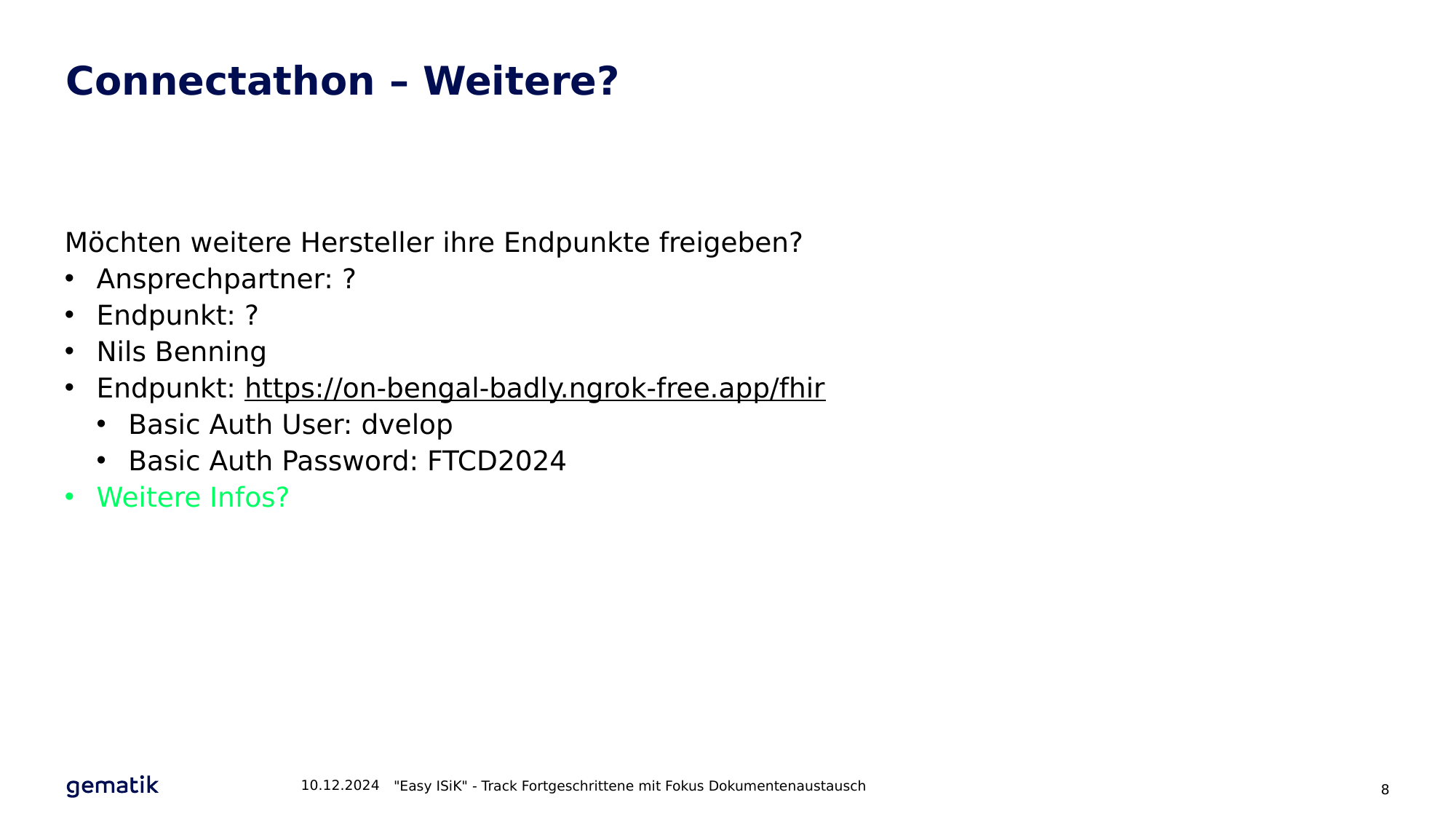

# Connectathon – Weitere?
Möchten weitere Hersteller ihre Endpunkte freigeben?
Ansprechpartner: ?
Endpunkt: ?
Nils Benning
Endpunkt: https://on-bengal-badly.ngrok-free.app/fhir
Basic Auth User: dvelop
Basic Auth Password: FTCD2024
Weitere Infos?

10.12.2024
"Easy ISiK" - Track Fortgeschrittene mit Fokus Dokumentenaustausch
8